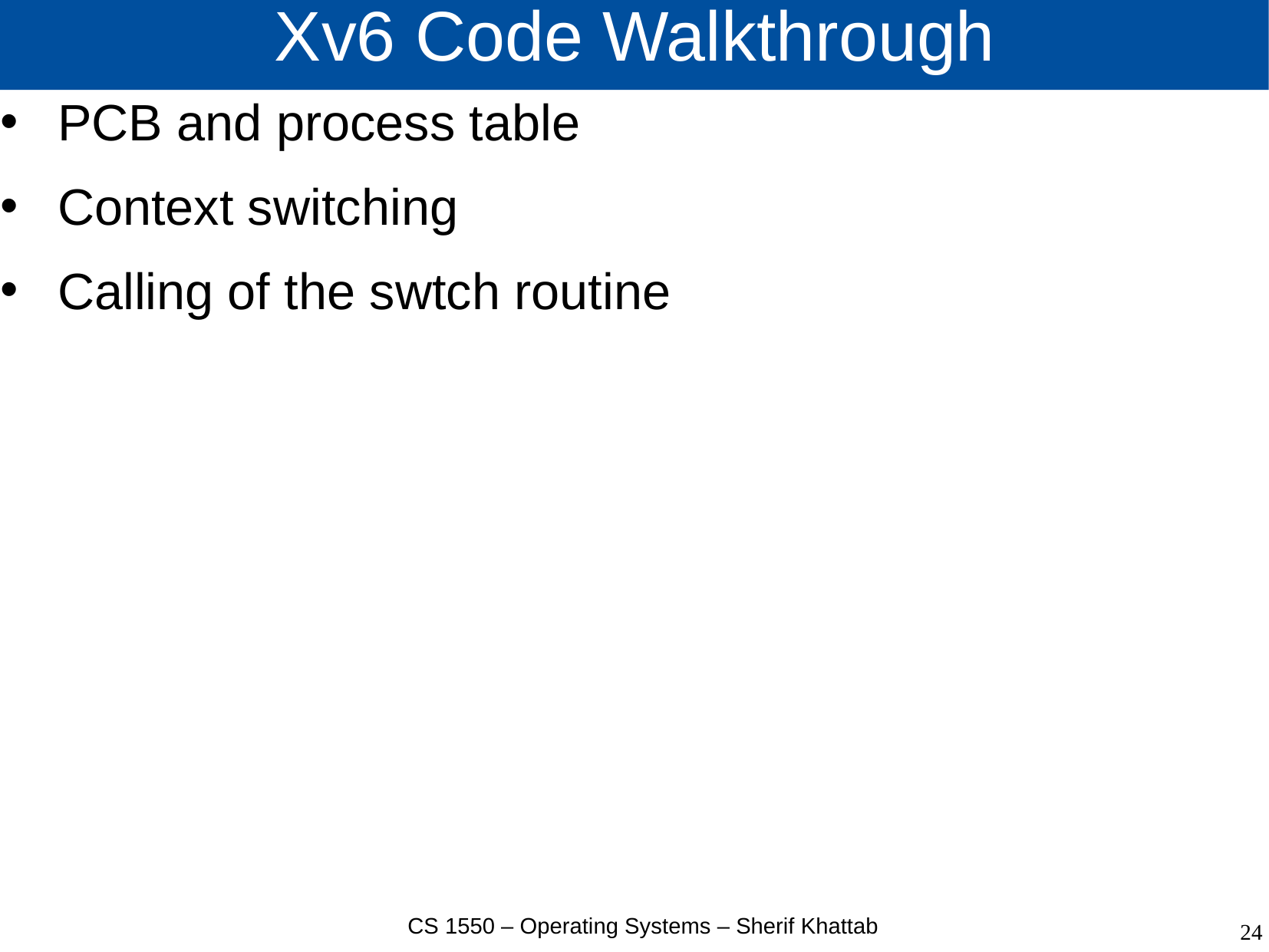

# Xv6 Code Walkthrough
PCB and process table
Context switching
Calling of the swtch routine

CS 1550 – Operating Systems – Sherif Khattab
24